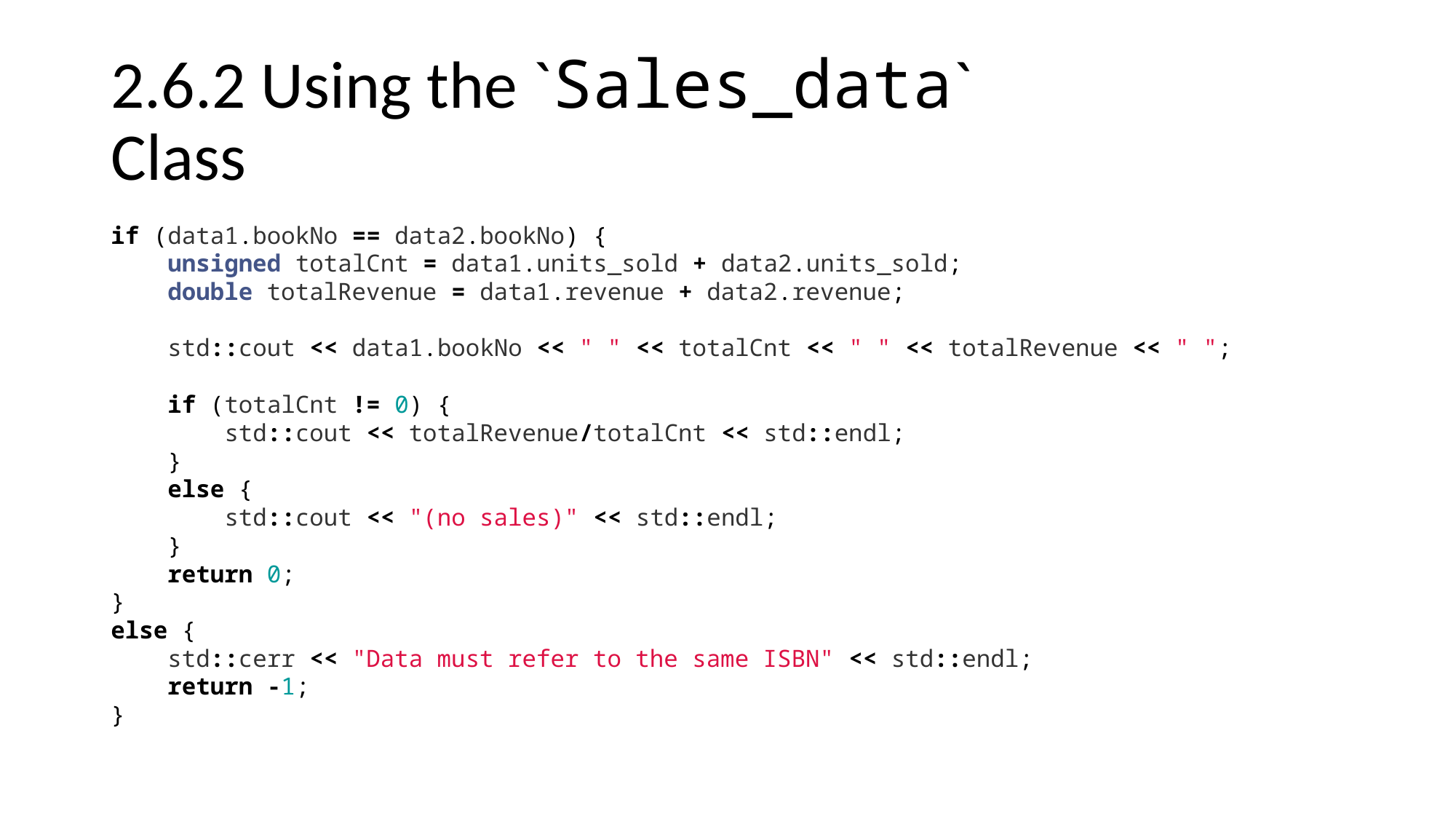

# 2.6.2 Using the `Sales_data` Class
if (data1.bookNo == data2.bookNo) {
    unsigned totalCnt = data1.units_sold + data2.units_sold;
    double totalRevenue = data1.revenue + data2.revenue;

    std::cout << data1.bookNo << " " << totalCnt << " " << totalRevenue << " ";

    if (totalCnt != 0) {
        std::cout << totalRevenue/totalCnt << std::endl;
    }
    else {
        std::cout << "(no sales)" << std::endl;
    }
    return 0;
}
else {
    std::cerr << "Data must refer to the same ISBN" << std::endl;
    return -1;
}